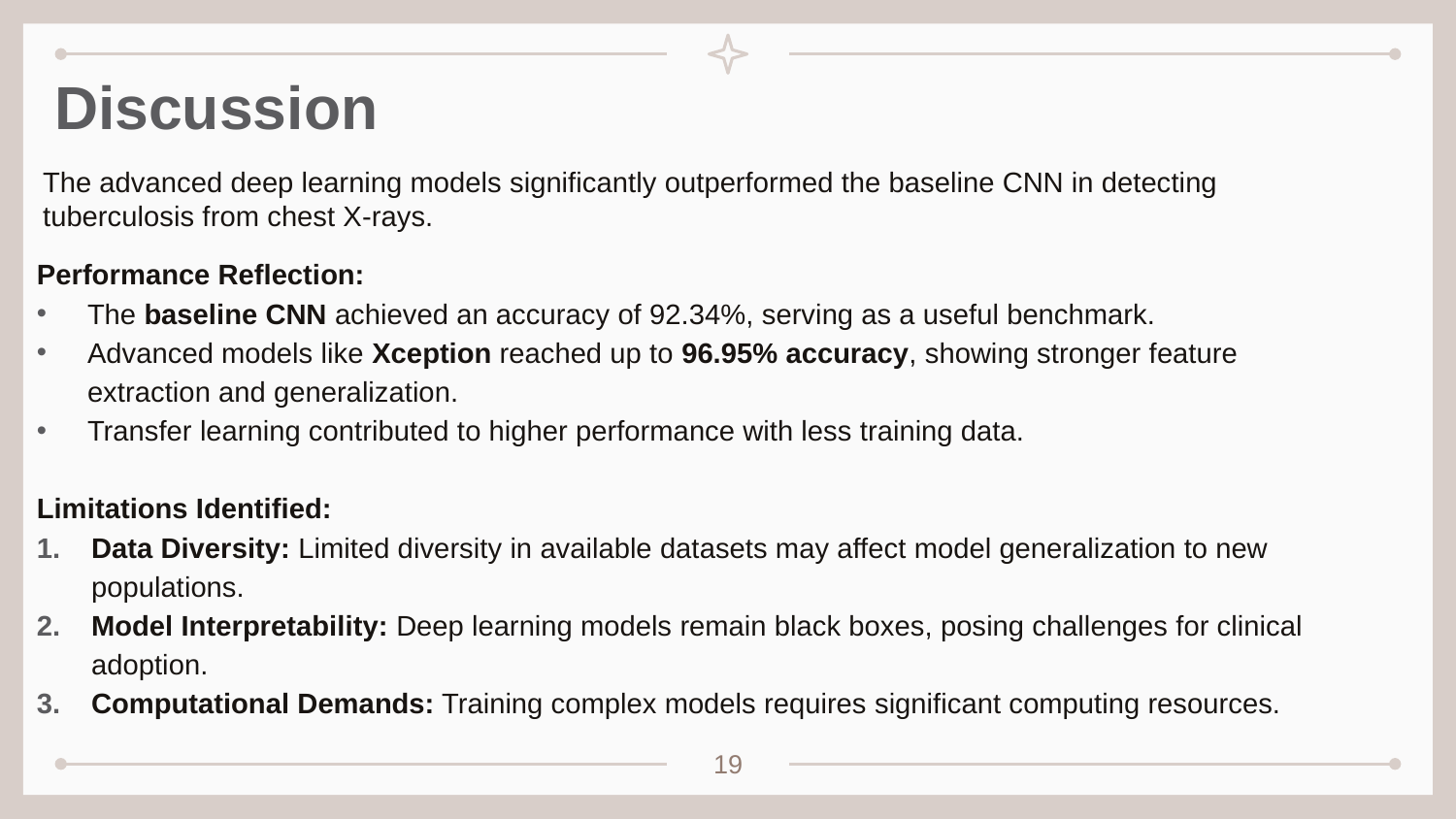

# Discussion
The advanced deep learning models significantly outperformed the baseline CNN in detecting tuberculosis from chest X-rays.
Performance Reflection:
The baseline CNN achieved an accuracy of 92.34%, serving as a useful benchmark.
Advanced models like Xception reached up to 96.95% accuracy, showing stronger feature extraction and generalization.
Transfer learning contributed to higher performance with less training data.

Limitations Identified:
Data Diversity: Limited diversity in available datasets may affect model generalization to new populations.
Model Interpretability: Deep learning models remain black boxes, posing challenges for clinical adoption.
Computational Demands: Training complex models requires significant computing resources.

19